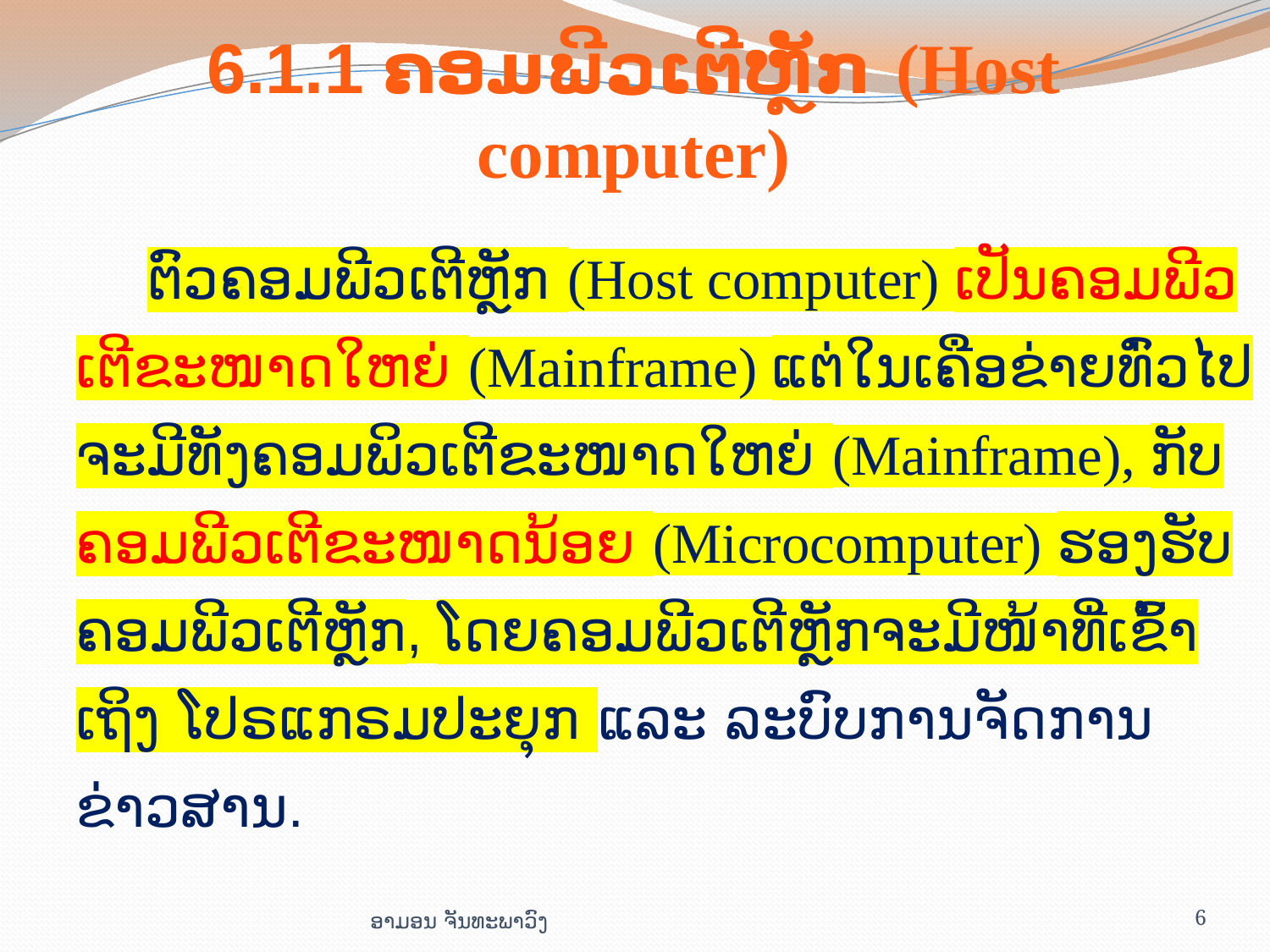

# 6.1.1 ຄອມ​ພີວ​ເຕີ​ຫຼັກ (Host computer)
ຕົວ​ຄອມ​ພີວ​ເຕີ​ຫຼັກ (Host computer) ເປັນ​ຄອມ​ພີວ​ເຕີ​ຂະ​ໜາດ​ໃຫຍ່ (Mainframe) ແຕ່​ໃນ​ເຄືອ​ຂ່າຍ​ທົ່ວ​ໄປ ຈະ​ມີ​ທັງຄອມ​ພິວເຕີ​ຂະ​ໜາດ​ໃຫຍ່ (Mainframe), ກັບ​ຄອມ​ພີວ​ເຕີ​ຂະ​ໜາດ​ນ້ອຍ (Microcomputer) ຮອງ​ຮັບ​ຄອມ​ພີວ​ເຕີ​ຫຼັກ, ໂດຍ​ຄອມ​ພີວ​ເຕີ​ຫຼັກ​ຈະ​ມີ​ໜ້າ​ທີ່​ເຂົ້​າເຖິງ​ ໂປ​ຣ​ແກ​ຣມປະ​ຍຸກ ແລະ​ ລະ​ບົບ​ການ​ຈັດ​ການ​ຂ່າວ​ສານ.
ອາມອນ ຈັນທະພາວົງ
6